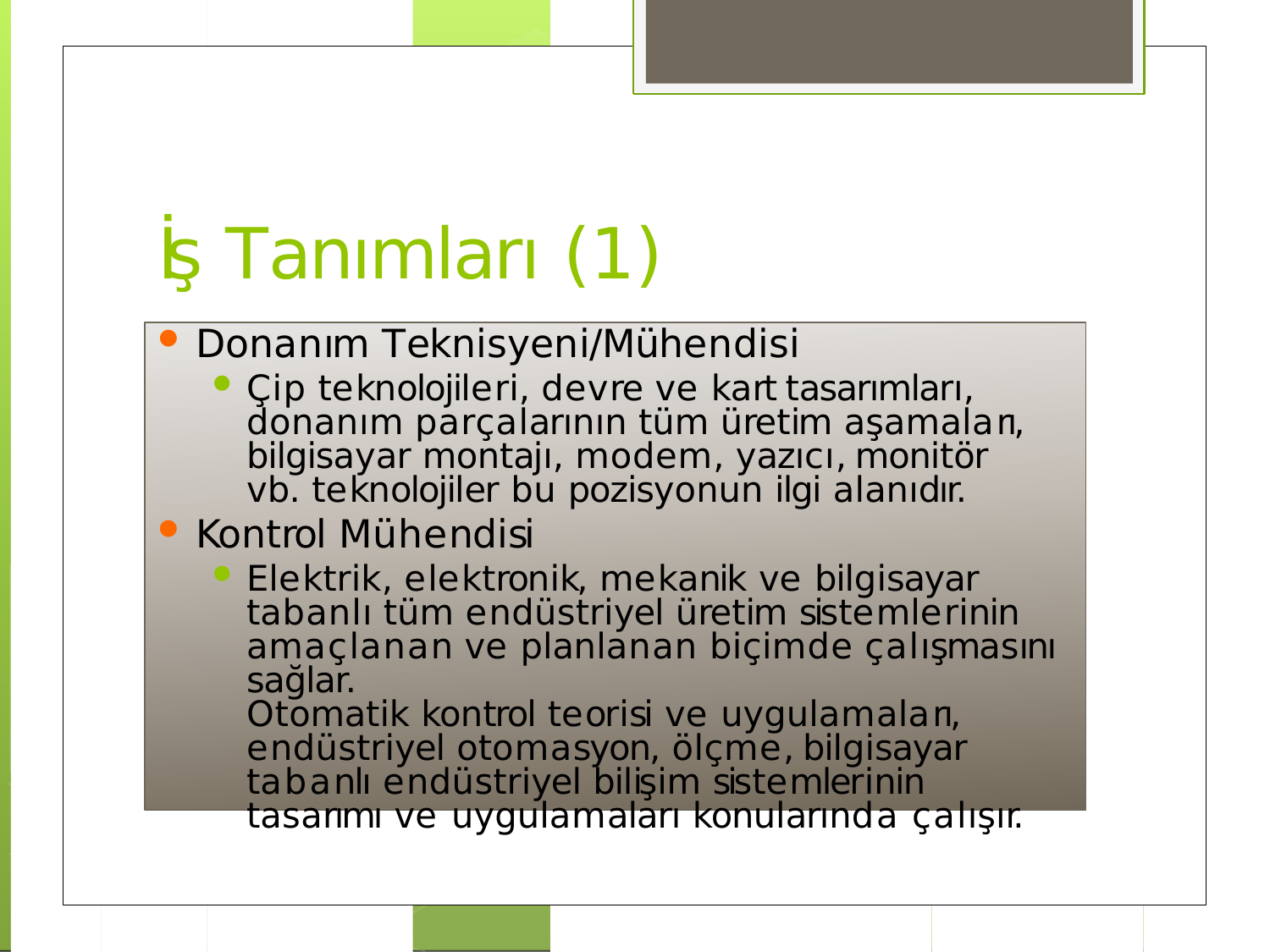

# İş Tanımları (1)
Donanım Teknisyeni/Mühendisi
Çip teknolojileri, devre ve kart tasarımları, donanım parçalarının tüm üretim aşamaları, bilgisayar montajı, modem, yazıcı, monitör vb. teknolojiler bu pozisyonun ilgi alanıdır.
Kontrol Mühendisi
Elektrik, elektronik, mekanik ve bilgisayar tabanlı tüm endüstriyel üretim sistemlerinin amaçlanan ve planlanan biçimde çalışmasını sağlar.
Otomatik kontrol teorisi ve uygulamaları, endüstriyel otomasyon, ölçme, bilgisayar tabanlı endüstriyel bilişim sistemlerinin tasarımı ve uygulamaları konularında çalışır.